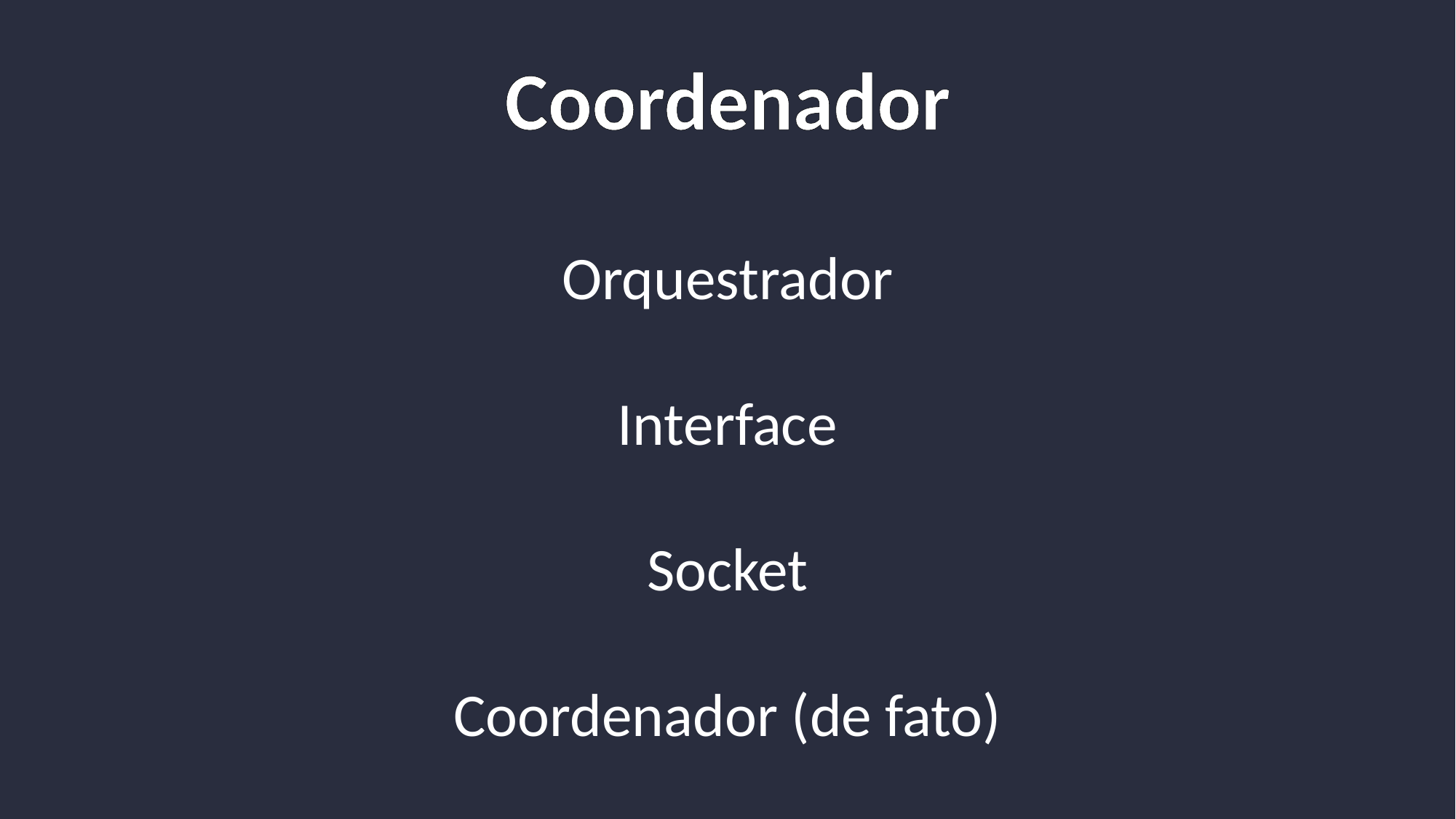

Coordenador
Orquestrador

Interface

Socket

Coordenador (de fato)